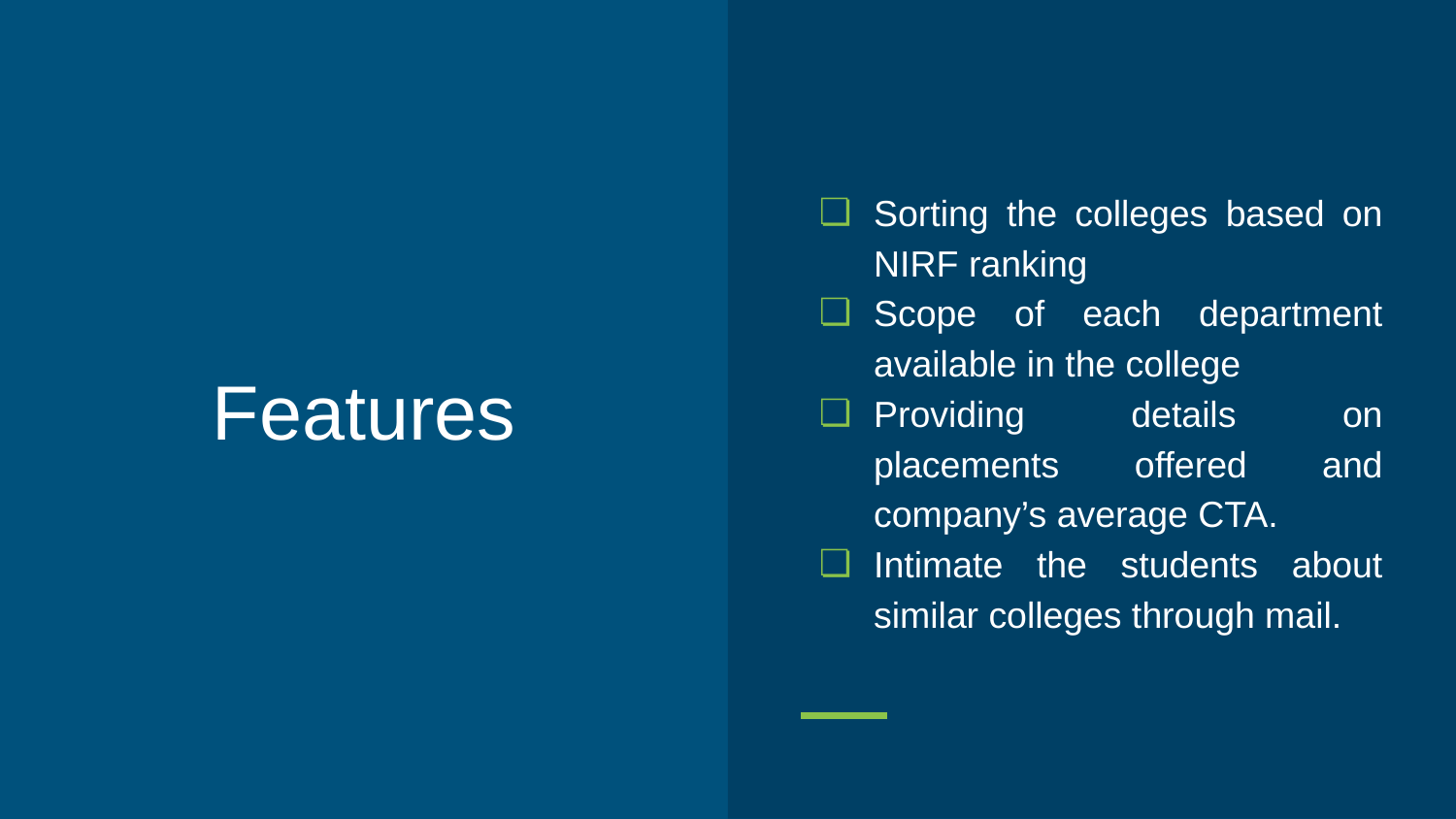

Sorting the colleges based on NIRF ranking
Scope of each department available in the college
Providing details on placements offered and company’s average CTA.
Intimate the students about similar colleges through mail.
# Features